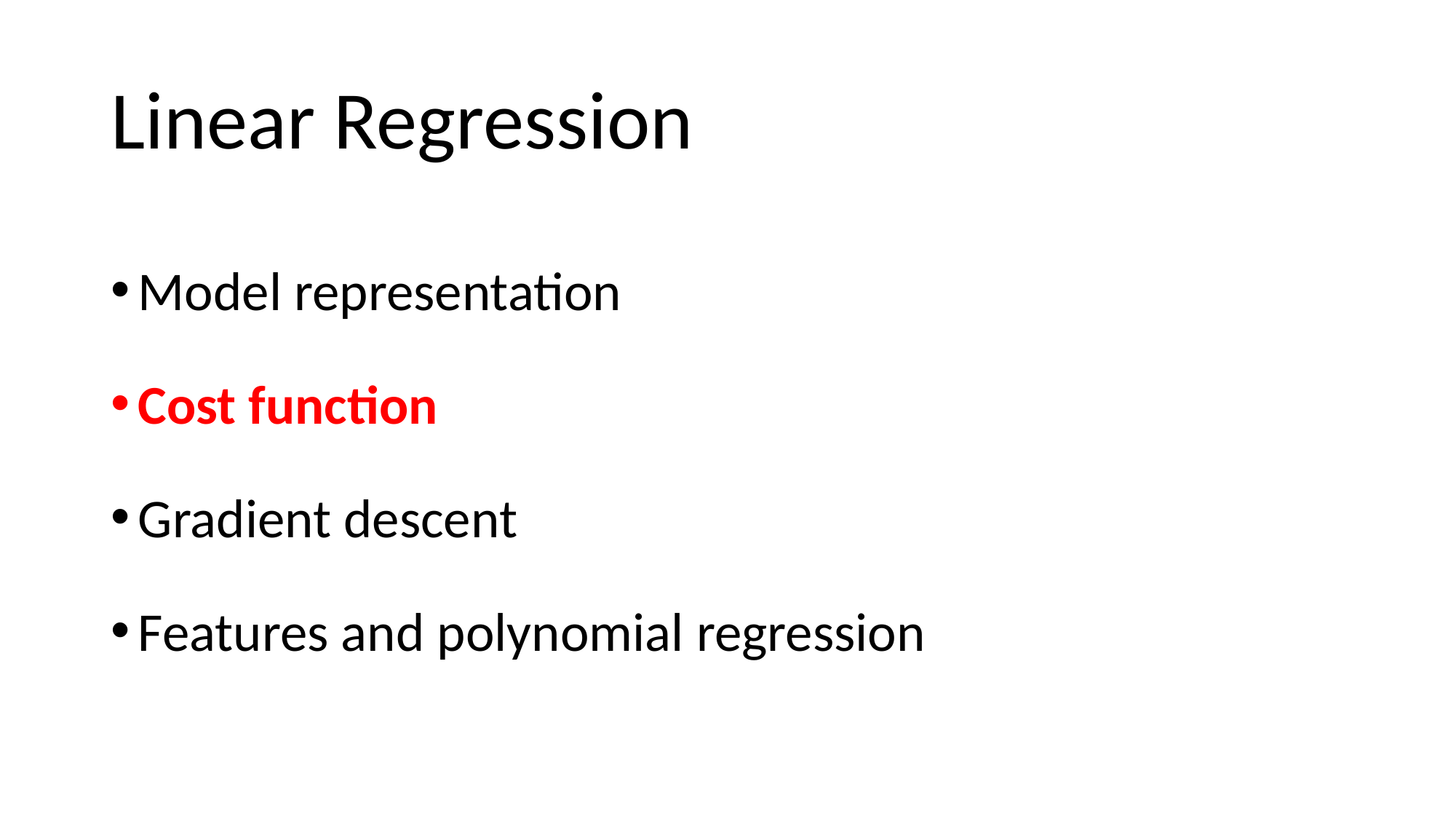

# Linear Regression
Model representation
Cost function
Gradient descent
Features and polynomial regression